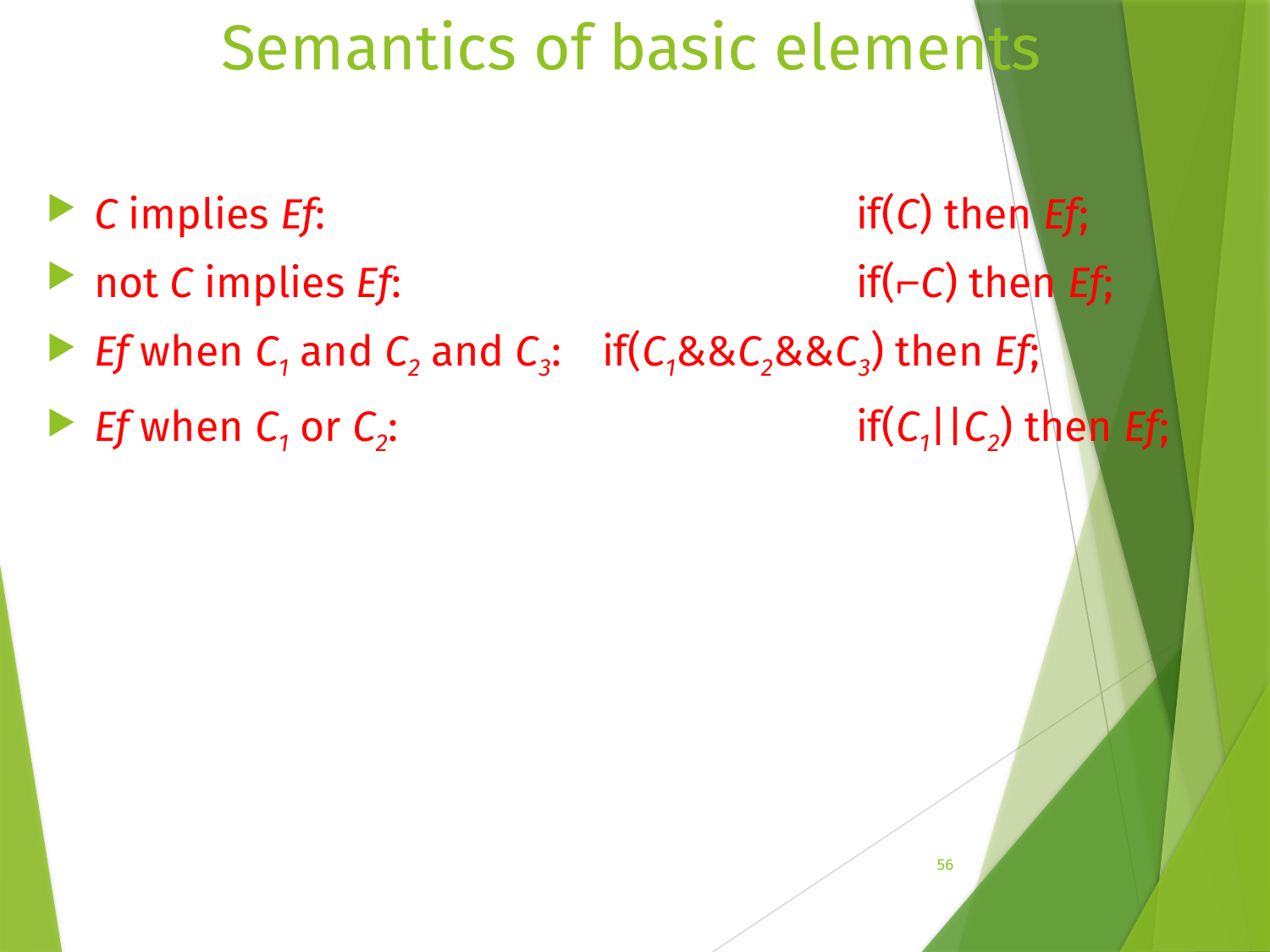

# Semantics of basic elements
C implies Ef:					if(C) then Ef;
not C implies Ef:				if(⌐C) then Ef;
Ef when C1 and C2 and C3:	if(C1&&C2&&C3) then Ef;
Ef when C1 or C2:				if(C1||C2) then Ef;
56